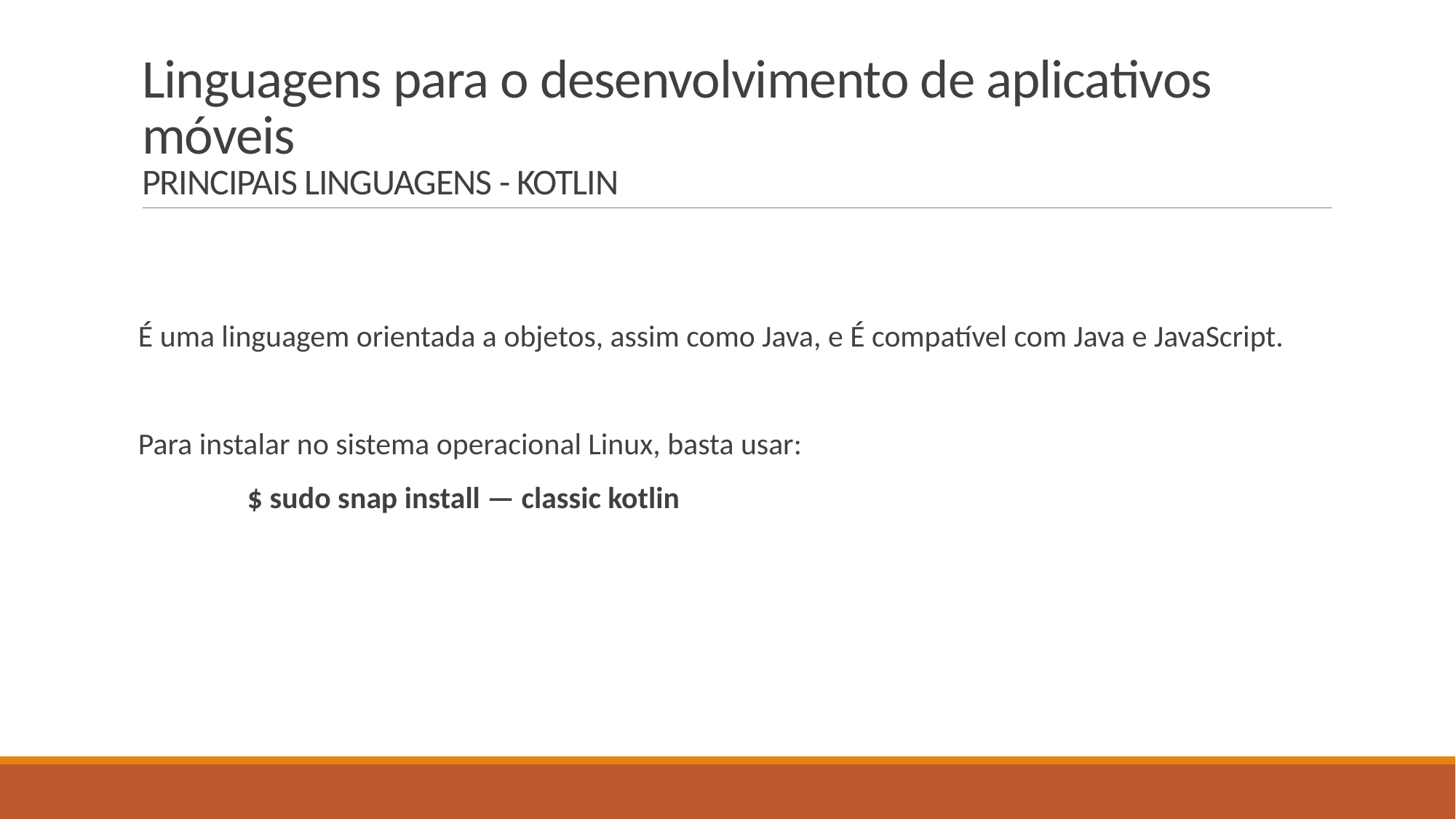

# Linguagens para o desenvolvimento de aplicativos móveis PRINCIPAIS LINGUAGENS - KOTLIN
É uma linguagem orientada a objetos, assim como Java, e É compatível com Java e JavaScript.

Para instalar no sistema operacional Linux, basta usar:
	$ sudo snap install — classic kotlin